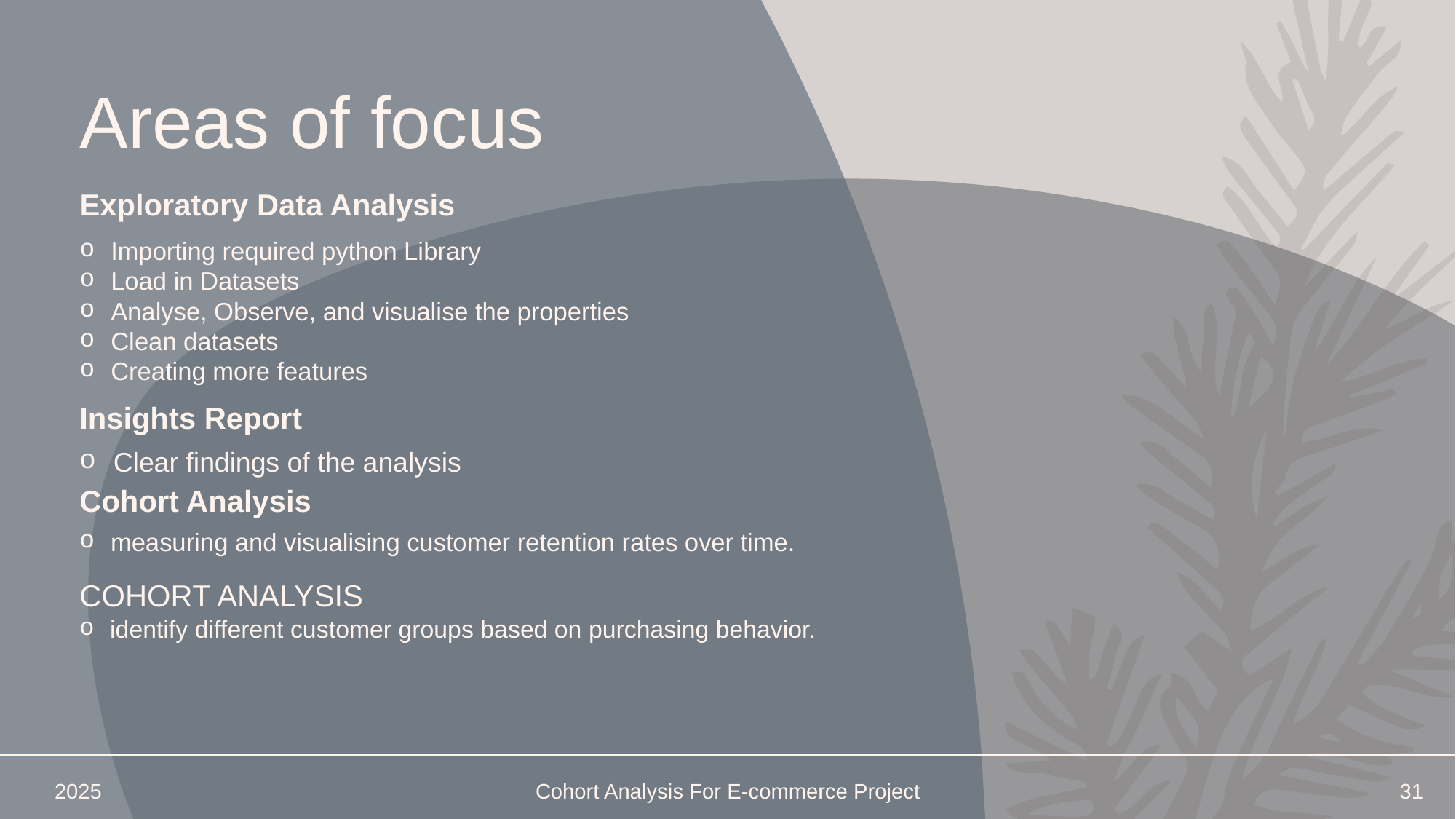

# Areas of focus
Exploratory Data Analysis
Importing required python Library
Load in Datasets
Analyse, Observe, and visualise the properties
Clean datasets
Creating more features

Insights Report
Clear findings of the analysis

Cohort Analysis
measuring and visualising customer retention rates over time.
COHORT ANALYSIS
identify different customer groups based on purchasing behavior.
2025
Cohort Analysis For E-commerce Project
31